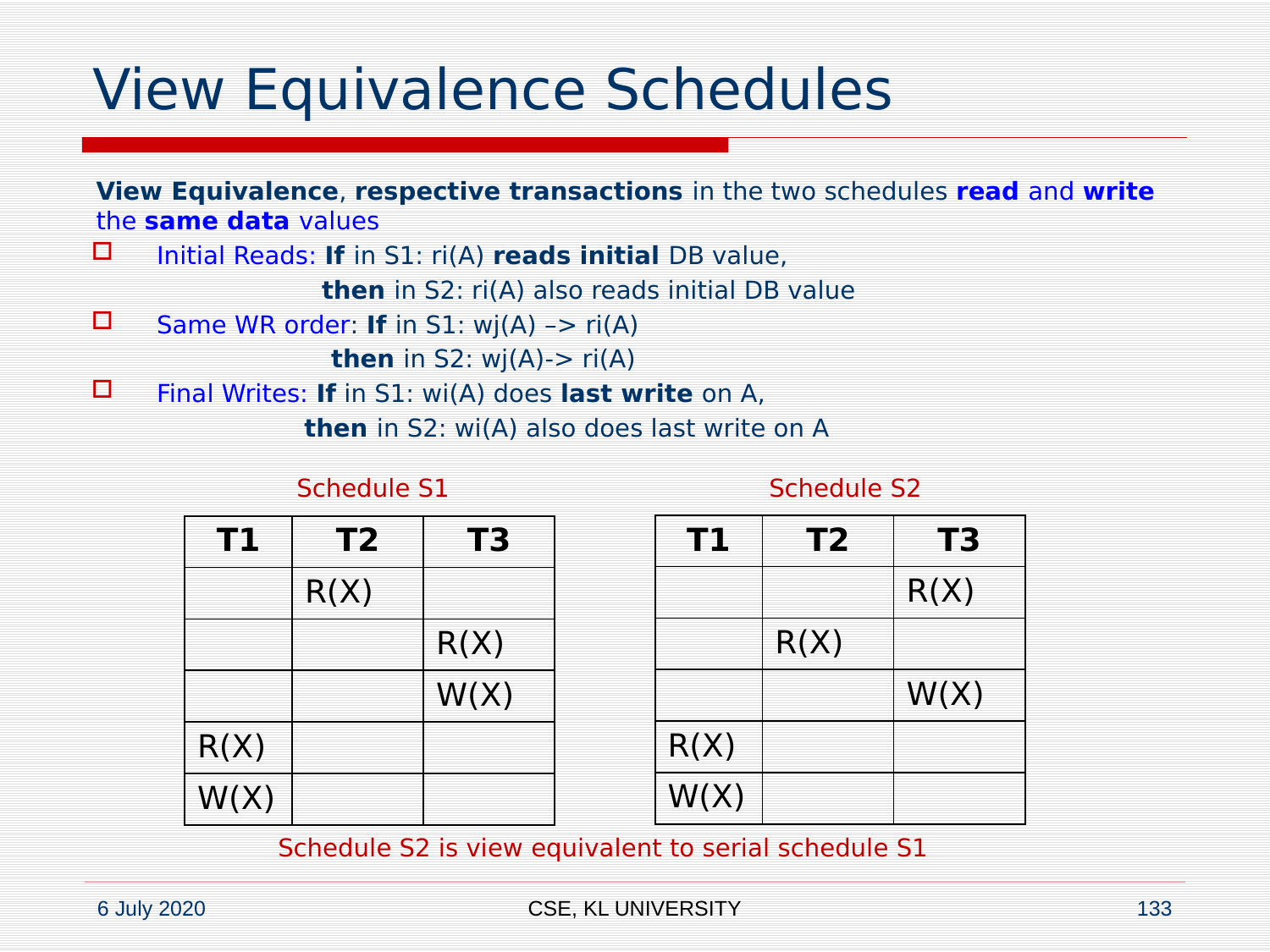

# View Equivalence Schedules
View Equivalence, respective transactions in the two schedules read and write the same data values
Initial Reads: If in S1: ri(A) reads initial DB value,
                          then in S2: ri(A) also reads initial DB value
Same WR order: If in S1: wj(A) –> ri(A)
                              then in S2: wj(A)-> ri(A)
Final Writes: If in S1: wi(A) does last write on A,
                        then in S2: wi(A) also does last write on A

Schedule S1
Schedule S2
| T1 | T2 | T3 |
| --- | --- | --- |
|  |  | R(X) |
|  | R(X) |  |
|  |  | W(X) |
| R(X) |  |  |
| W(X) |  |  |
| T1 | T2 | T3 |
| --- | --- | --- |
|  | R(X) |  |
|  |  | R(X) |
|  |  | W(X) |
| R(X) |  |  |
| W(X) |  |  |
Schedule S2 is view equivalent to serial schedule S1
CSE, KL UNIVERSITY
133
6 July 2020